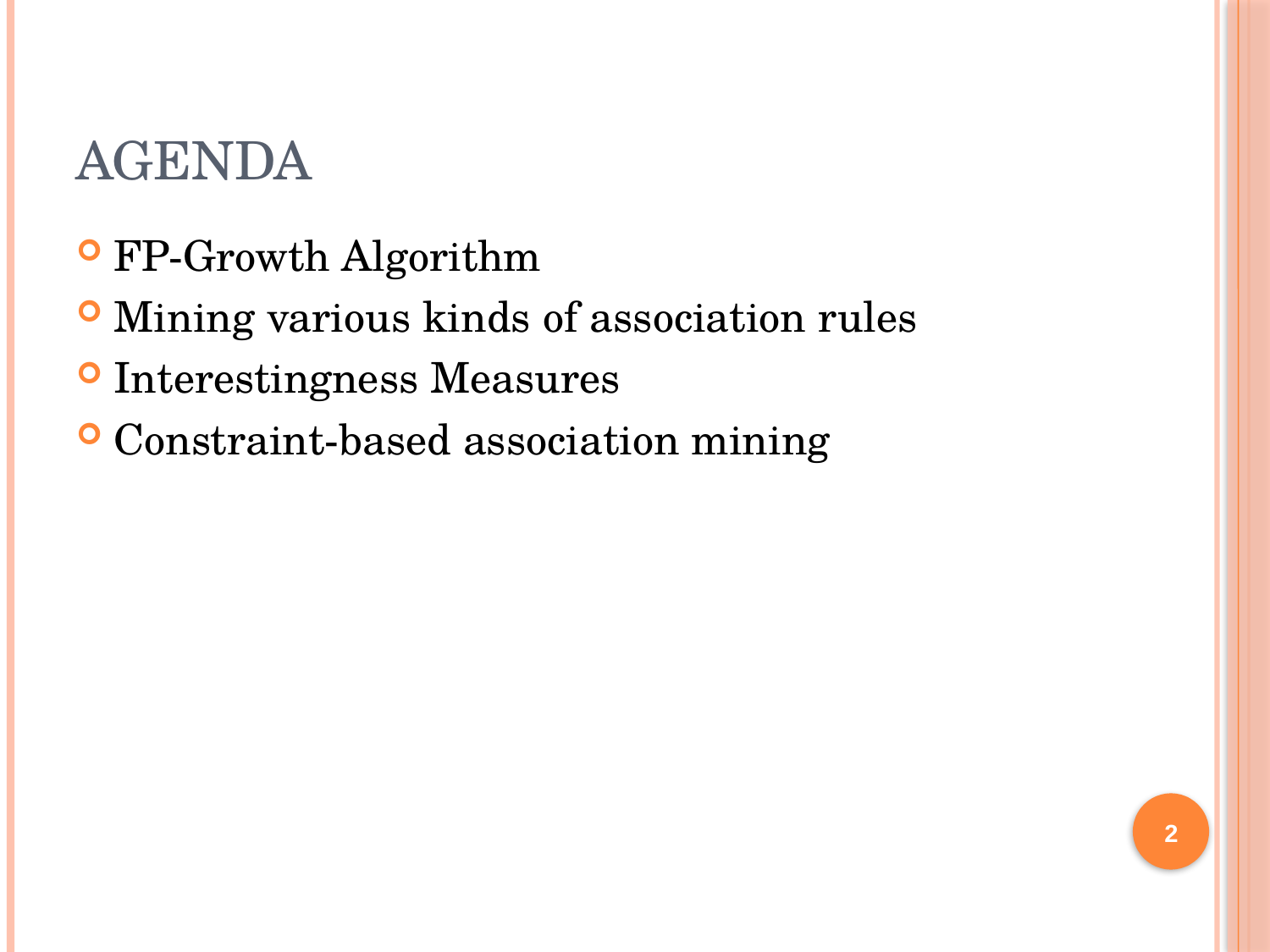

# Agenda
FP-Growth Algorithm
Mining various kinds of association rules
Interestingness Measures
Constraint-based association mining

2